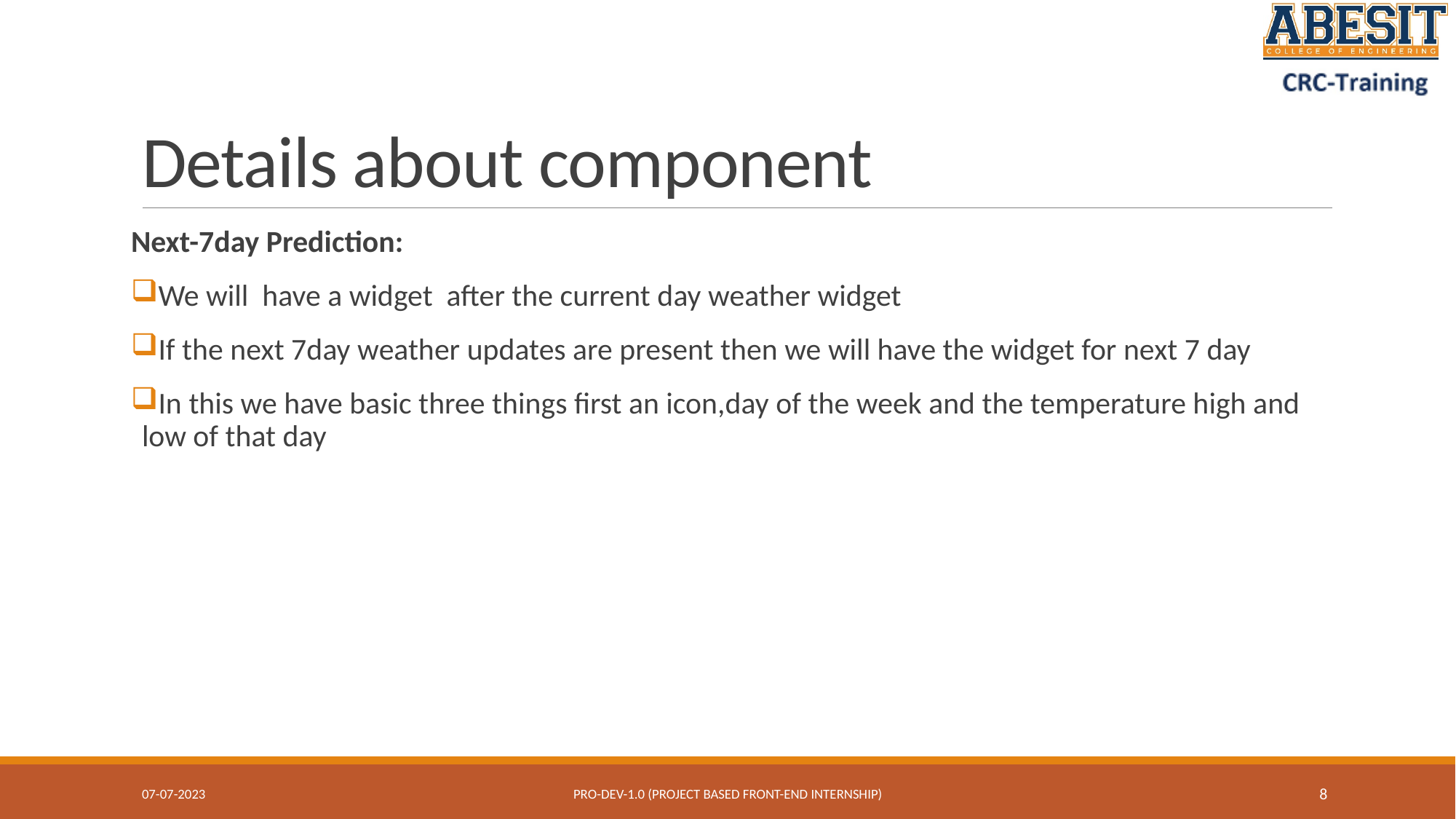

# Details about component
Next-7day Prediction:
We will  have a widget  after the current day weather widget
If the next 7day weather updates are present then we will have the widget for next 7 day
In this we have basic three things first an icon,day of the week and the temperature high and low of that day
07-07-2023
Pro-Dev-1.0 (project based front-end internship)
8